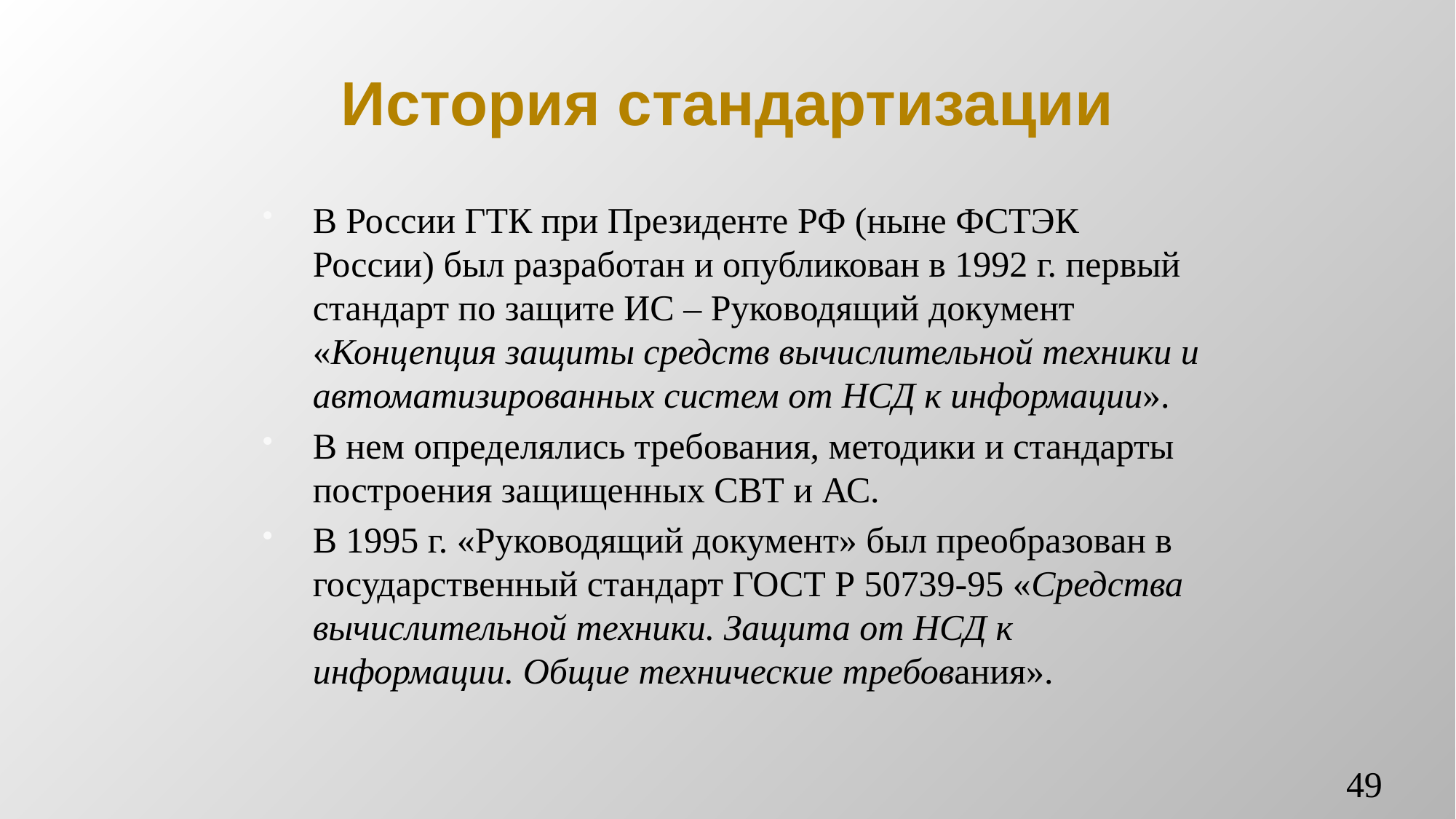

# История стандартизации
В России ГТК при Президенте РФ (ныне ФСТЭК России) был разработан и опубликован в 1992 г. первый стандарт по защите ИС – Руководящий документ «Концепция защиты средств вычислительной техники и автоматизированных систем от НСД к информации».
В нем определялись требования, методики и стандарты построения защищенных СВТ и АС.
В 1995 г. «Руководящий документ» был преобразован в государственный стандарт ГОСТ Р 50739-95 «Средства вычислительной техники. Защита от НСД к информации. Общие технические требования».
49